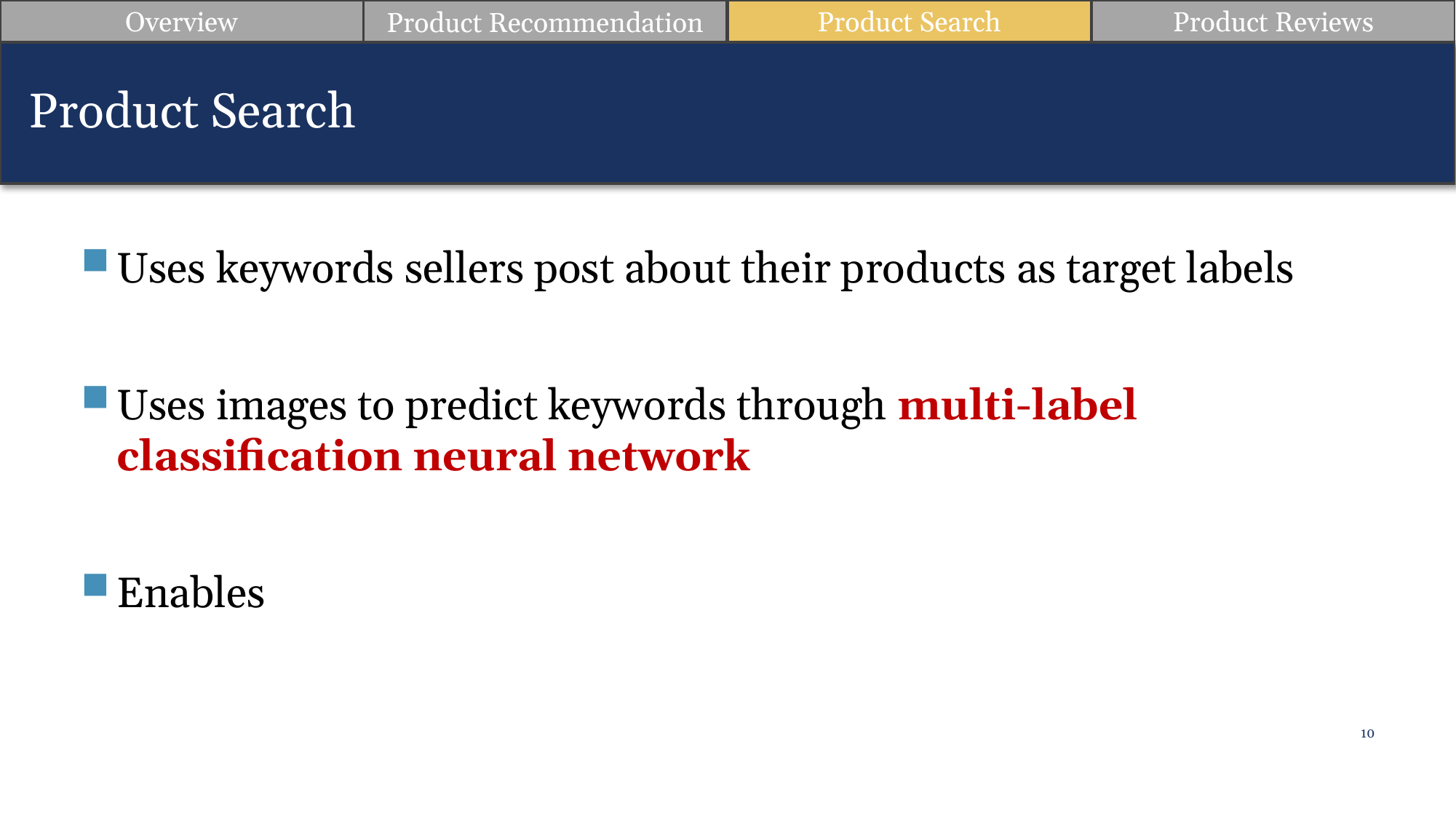

Product Search
Product Reviews
Overview
Product Recommendation
Product Search
Uses keywords sellers post about their products as target labels

Uses images to predict keywords through multi-label classification neural network

Enables
10